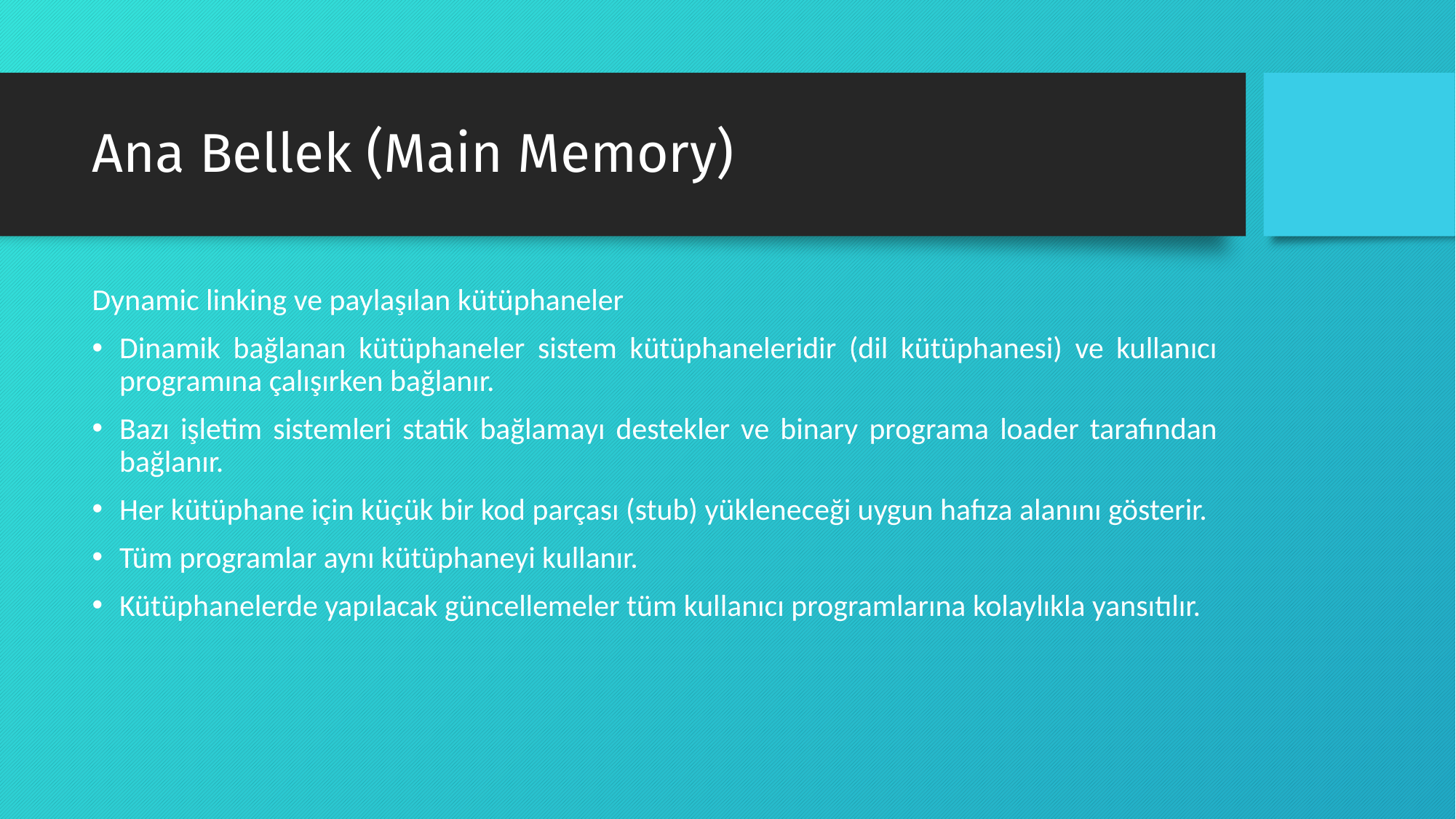

# Ana Bellek (Main Memory)
Dynamic linking ve paylaşılan kütüphaneler
Dinamik bağlanan kütüphaneler sistem kütüphaneleridir (dil kütüphanesi) ve kullanıcı programına çalışırken bağlanır.
Bazı işletim sistemleri statik bağlamayı destekler ve binary programa loader tarafından bağlanır.
Her kütüphane için küçük bir kod parçası (stub) yükleneceği uygun hafıza alanını gösterir.
Tüm programlar aynı kütüphaneyi kullanır.
Kütüphanelerde yapılacak güncellemeler tüm kullanıcı programlarına kolaylıkla yansıtılır.